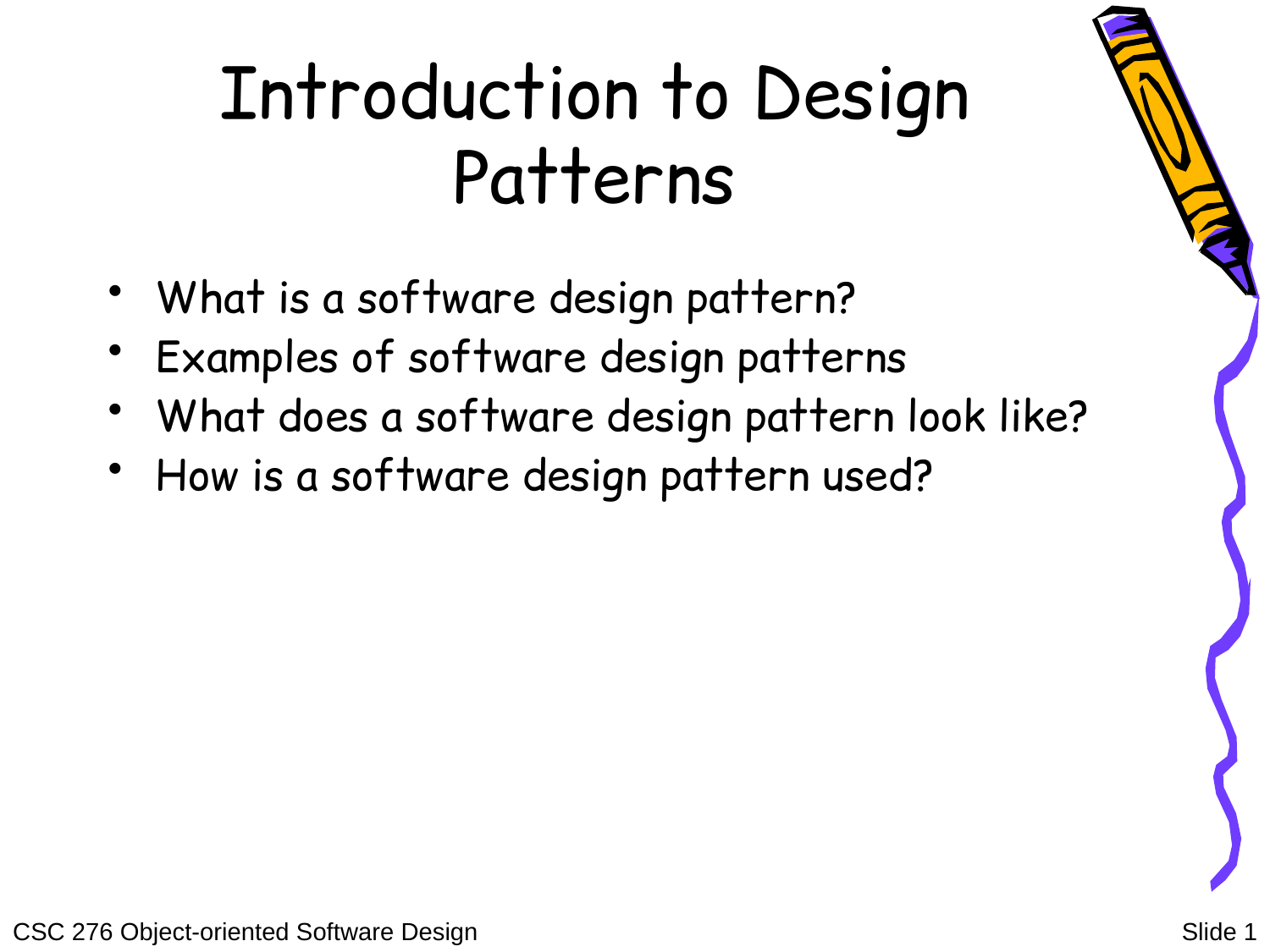

# Introduction to Design Patterns
What is a software design pattern?
Examples of software design patterns
What does a software design pattern look like?
How is a software design pattern used?